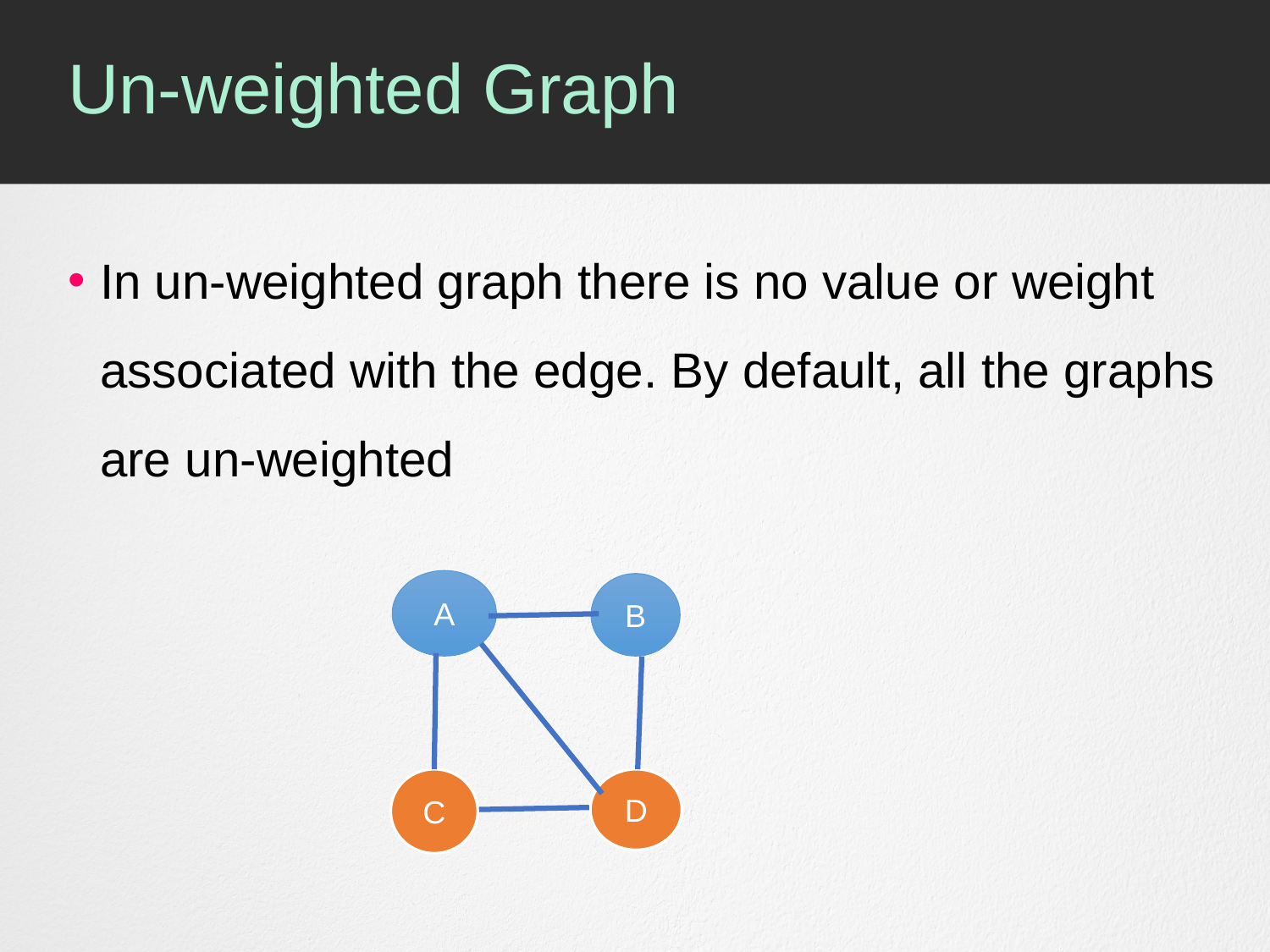

# Un-weighted Graph
In un-weighted graph there is no value or weight associated with the edge. By default, all the graphs are un-weighted
A
B
C
D